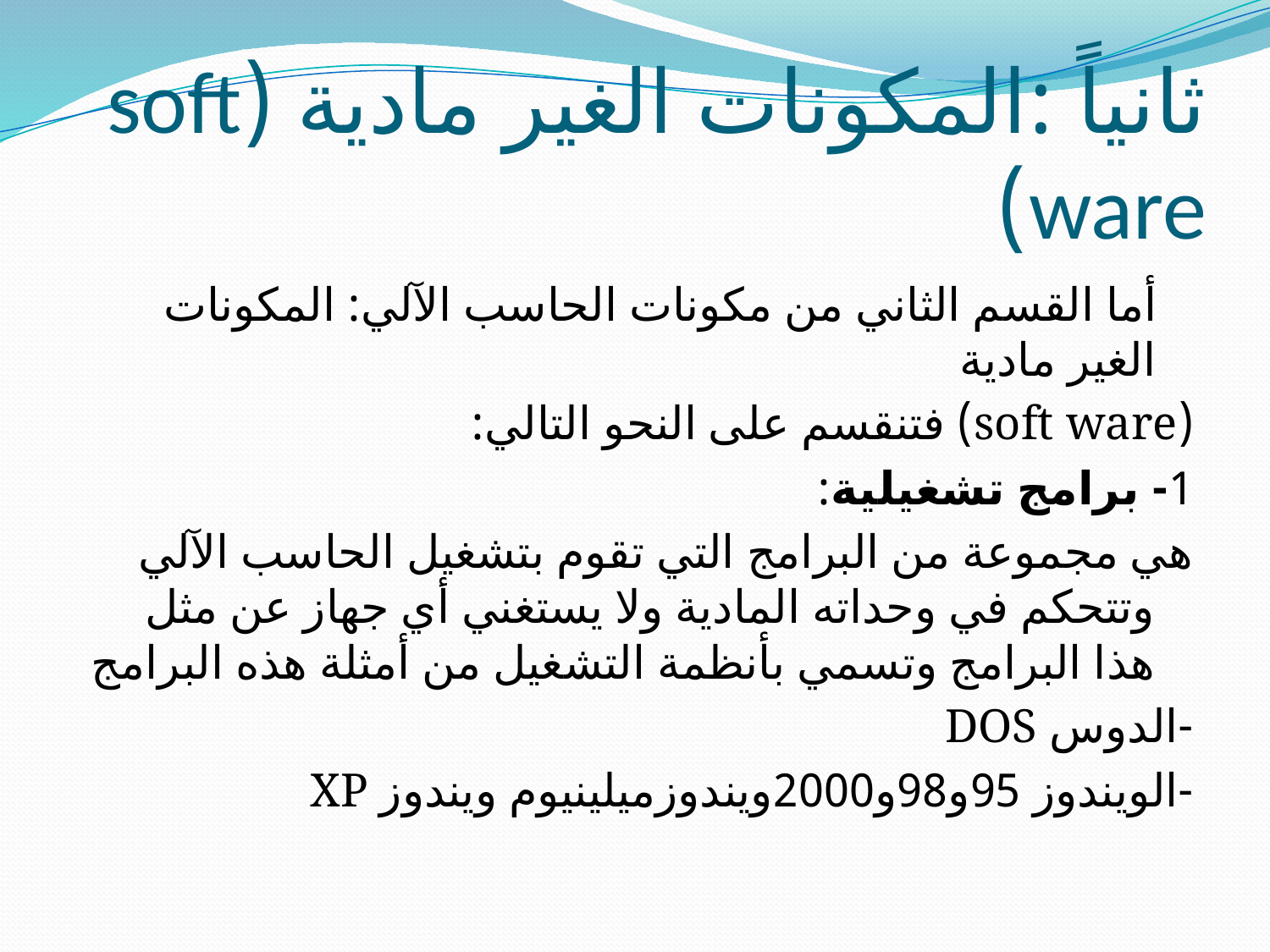

# ثانياً :المكونات الغير مادية (soft ware)
   أما القسم الثاني من مكونات الحاسب الآلي: المكونات الغير مادية
(soft ware) فتنقسم على النحو التالي:
1- برامج تشغيلية:
هي مجموعة من البرامج التي تقوم بتشغيل الحاسب الآلي وتتحكم في وحداته المادية ولا يستغني أي جهاز عن مثل هذا البرامج وتسمي بأنظمة التشغيل من أمثلة هذه البرامج
-الدوس DOS
-الويندوز 95و98و2000ويندوزميلينيوم ويندوز XP